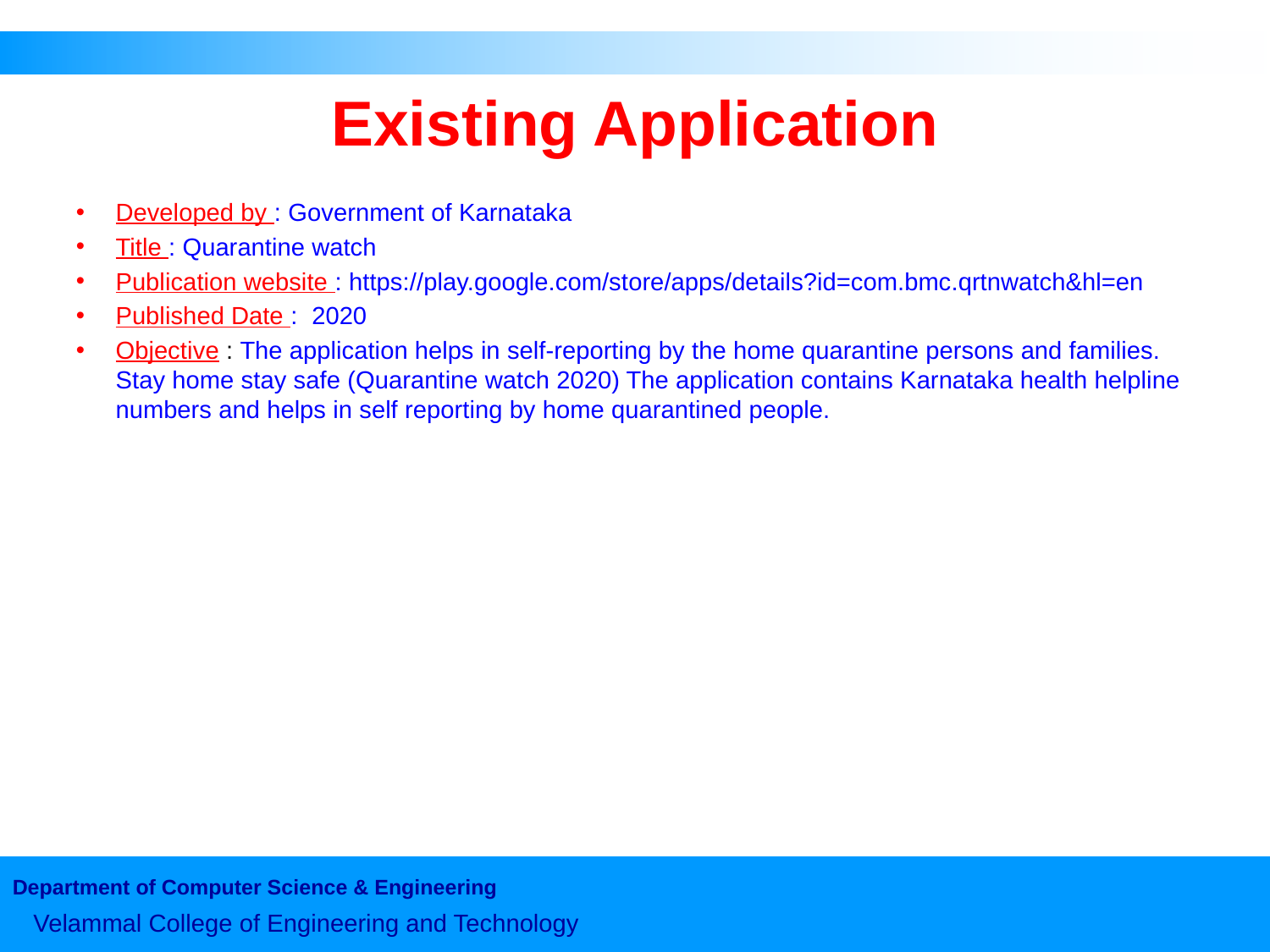

# Existing Application
Developed by : Government of Karnataka
Title : Quarantine watch
Publication website : https://play.google.com/store/apps/details?id=com.bmc.qrtnwatch&hl=en
Published Date :  2020
Objective : The application helps in self-reporting by the home quarantine persons and families. Stay home stay safe (Quarantine watch 2020) The application contains Karnataka health helpline numbers and helps in self reporting by home quarantined people.
Department of Computer Science & Engineering
   Velammal College of Engineering and Technology